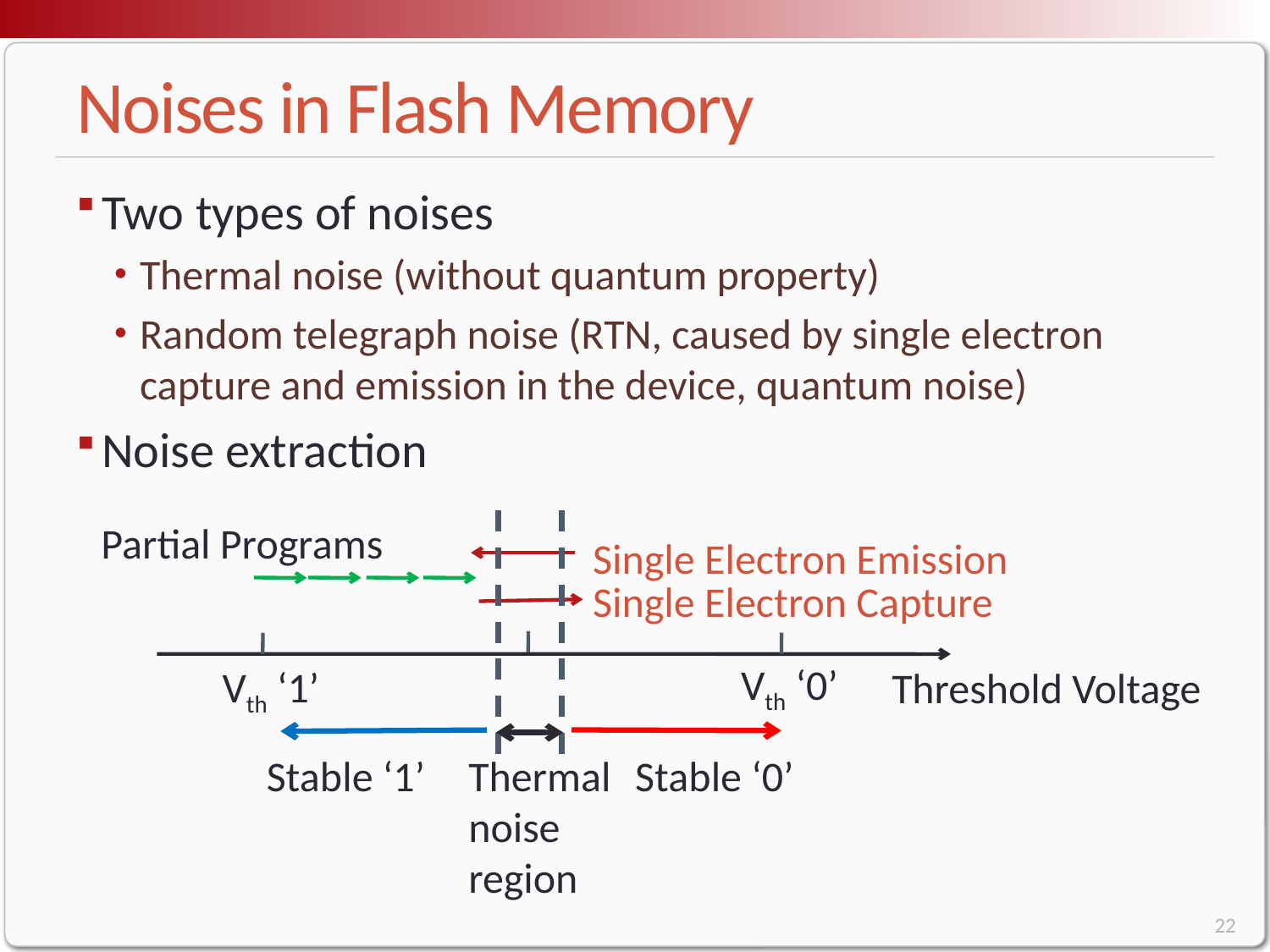

# Noises in Flash Memory
Two types of noises
Thermal noise (without quantum property)
Random telegraph noise (RTN, caused by single electron capture and emission in the device, quantum noise)
Noise extraction
Partial Programs
Single Electron Emission
Single Electron Capture
Vth ‘0’
Vth ‘1’
Threshold Voltage
Stable ‘1’
Thermal noise region
Stable ‘0’
22